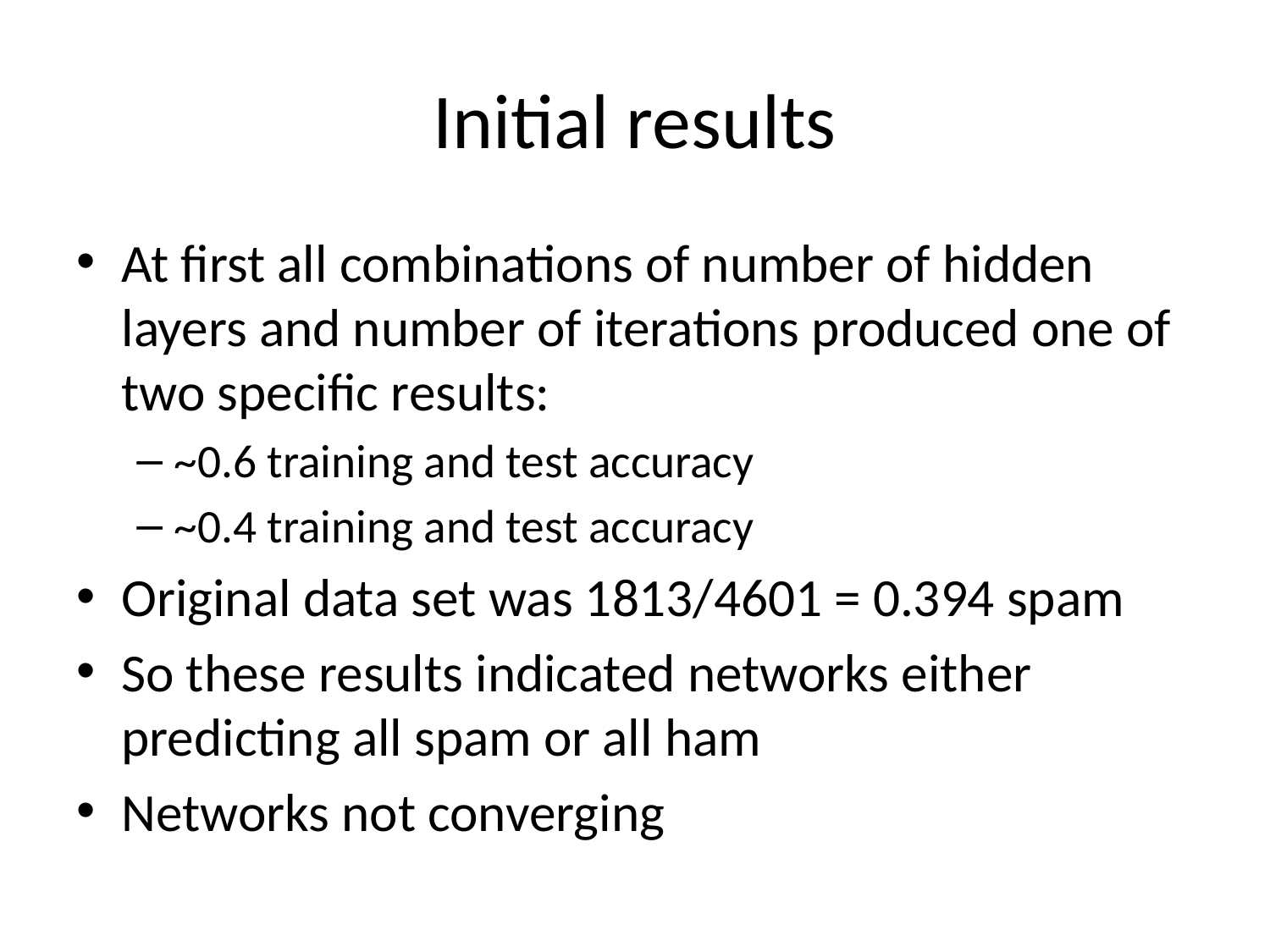

# Initial results
At first all combinations of number of hidden layers and number of iterations produced one of two specific results:
~0.6 training and test accuracy
~0.4 training and test accuracy
Original data set was 1813/4601 = 0.394 spam
So these results indicated networks either predicting all spam or all ham
Networks not converging